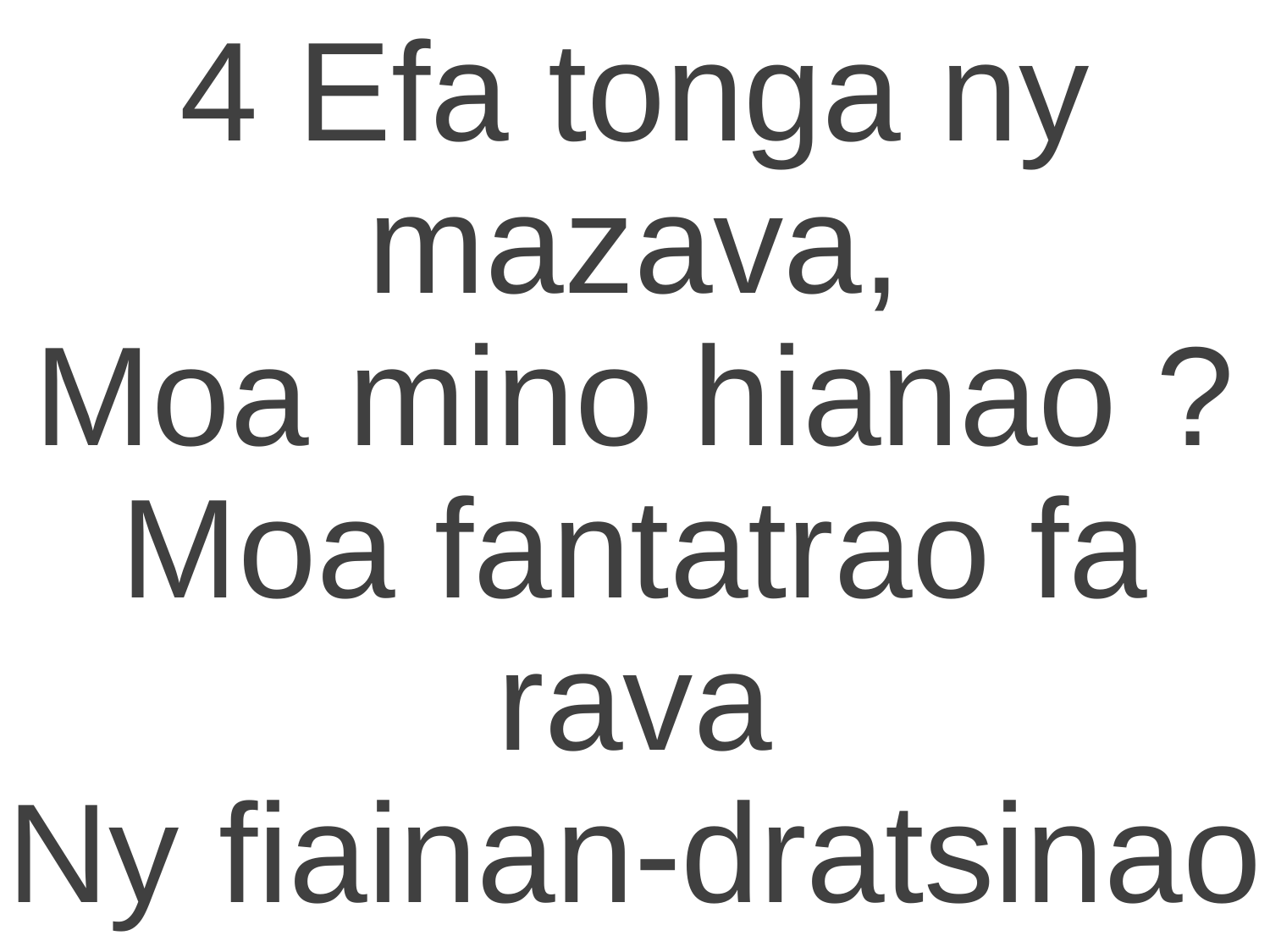

4 Efa tonga ny mazava,
Moa mino hianao ?
Moa fantatrao fa rava
Ny fiainan-dratsinao